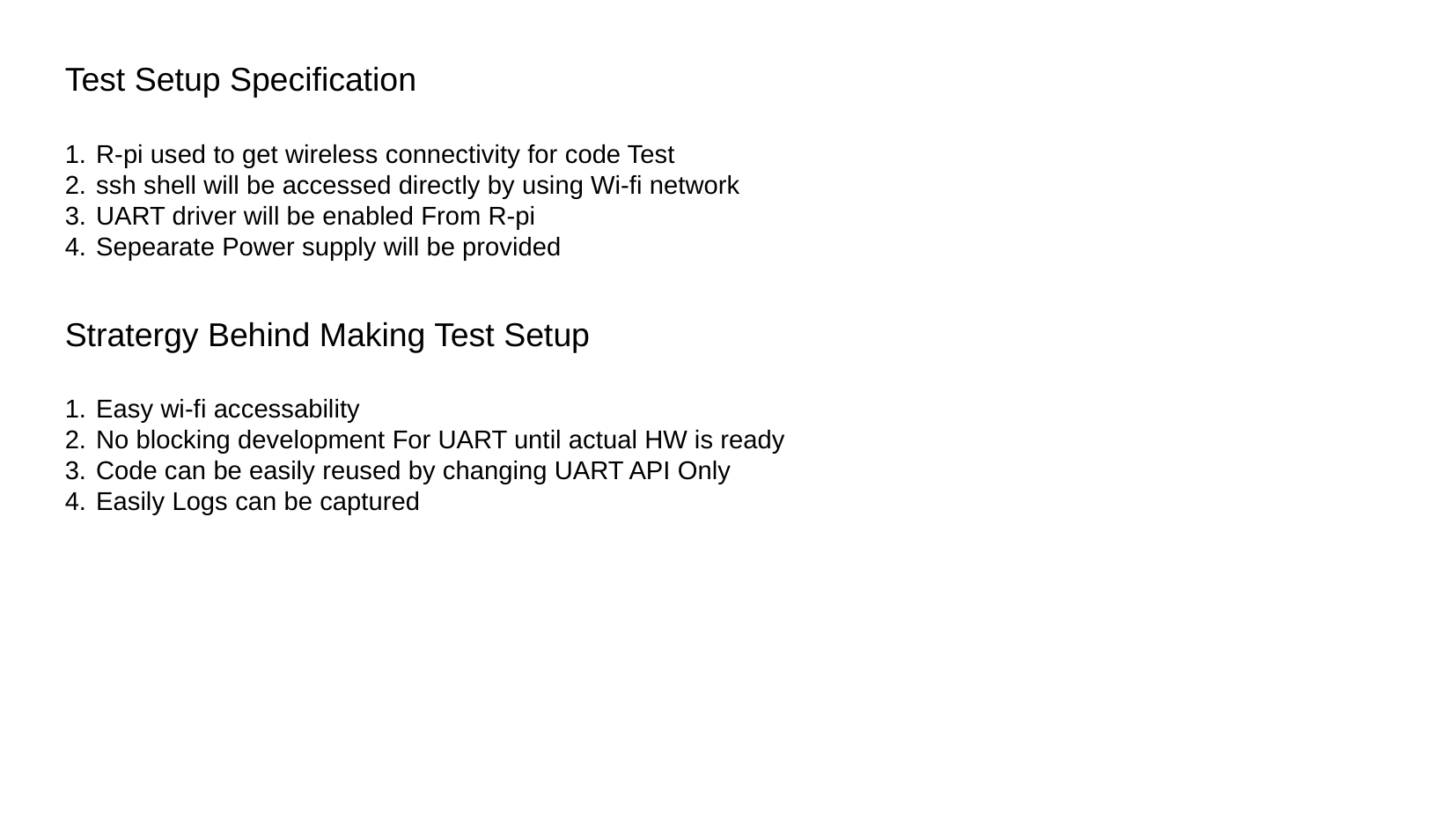

Test Setup Specification

R-pi used to get wireless connectivity for code Test
ssh shell will be accessed directly by using Wi-fi network
UART driver will be enabled From R-pi
Sepearate Power supply will be provided

Stratergy Behind Making Test Setup

Easy wi-fi accessability
No blocking development For UART until actual HW is ready
Code can be easily reused by changing UART API Only
Easily Logs can be captured